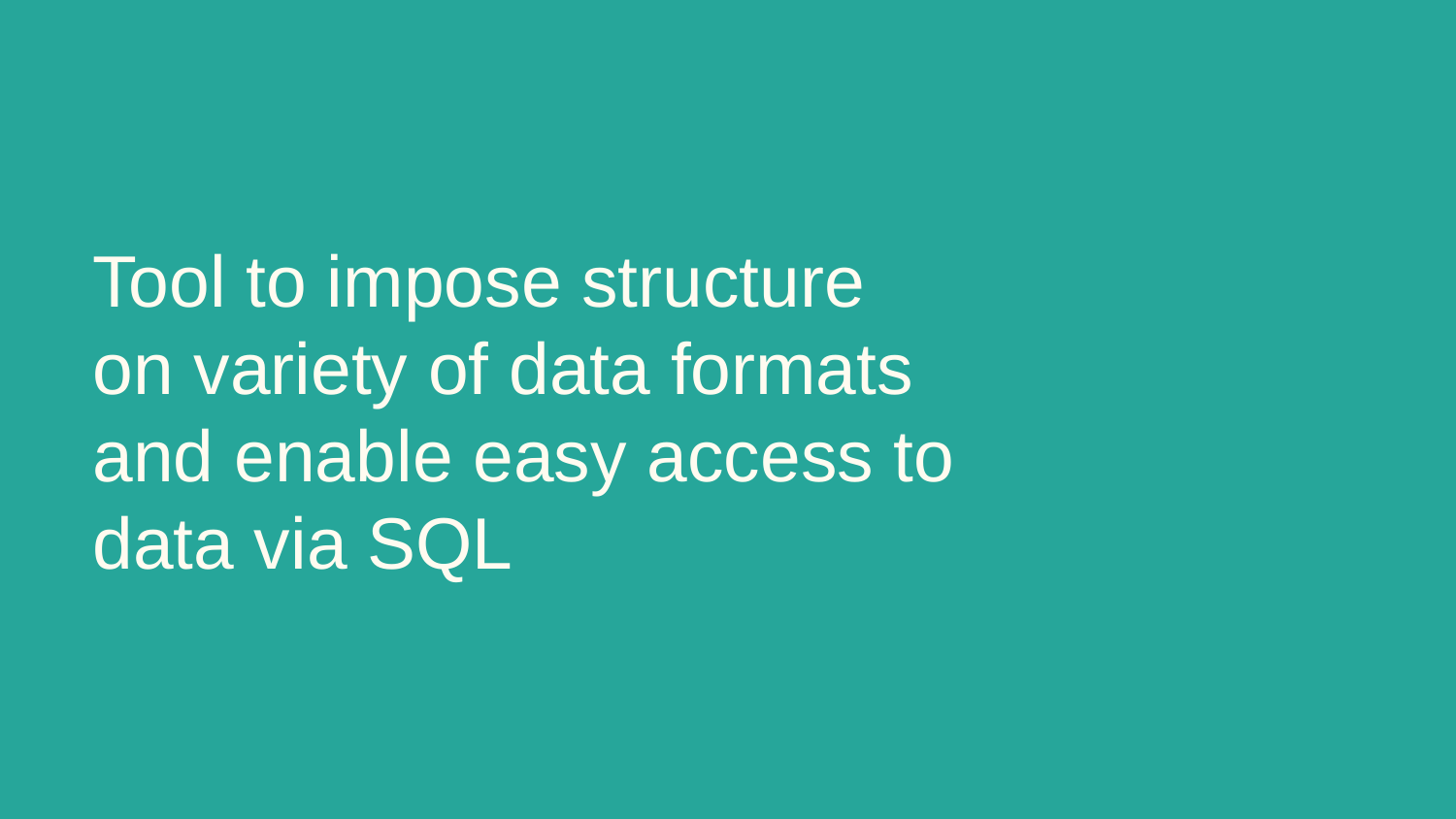

# Tool to impose structure on variety of data formats and enable easy access to data via SQL